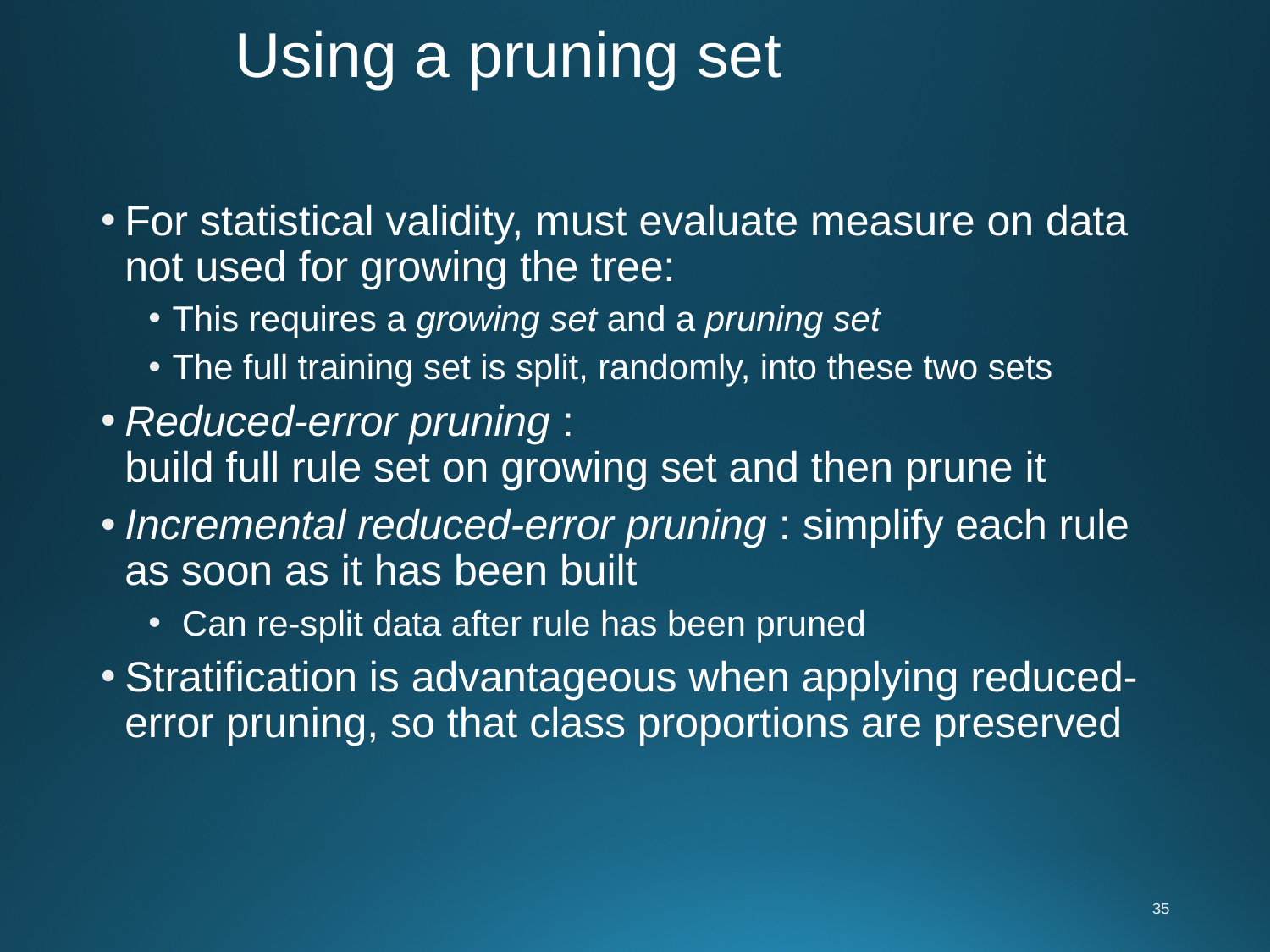

Using a pruning set
For statistical validity, must evaluate measure on data not used for growing the tree:
This requires a growing set and a pruning set
The full training set is split, randomly, into these two sets
Reduced-error pruning :
build full rule set on growing set and then prune it
Incremental reduced-error pruning : simplify each rule as soon as it has been built
 Can re-split data after rule has been pruned
Stratification is advantageous when applying reduced-error pruning, so that class proportions are preserved
35